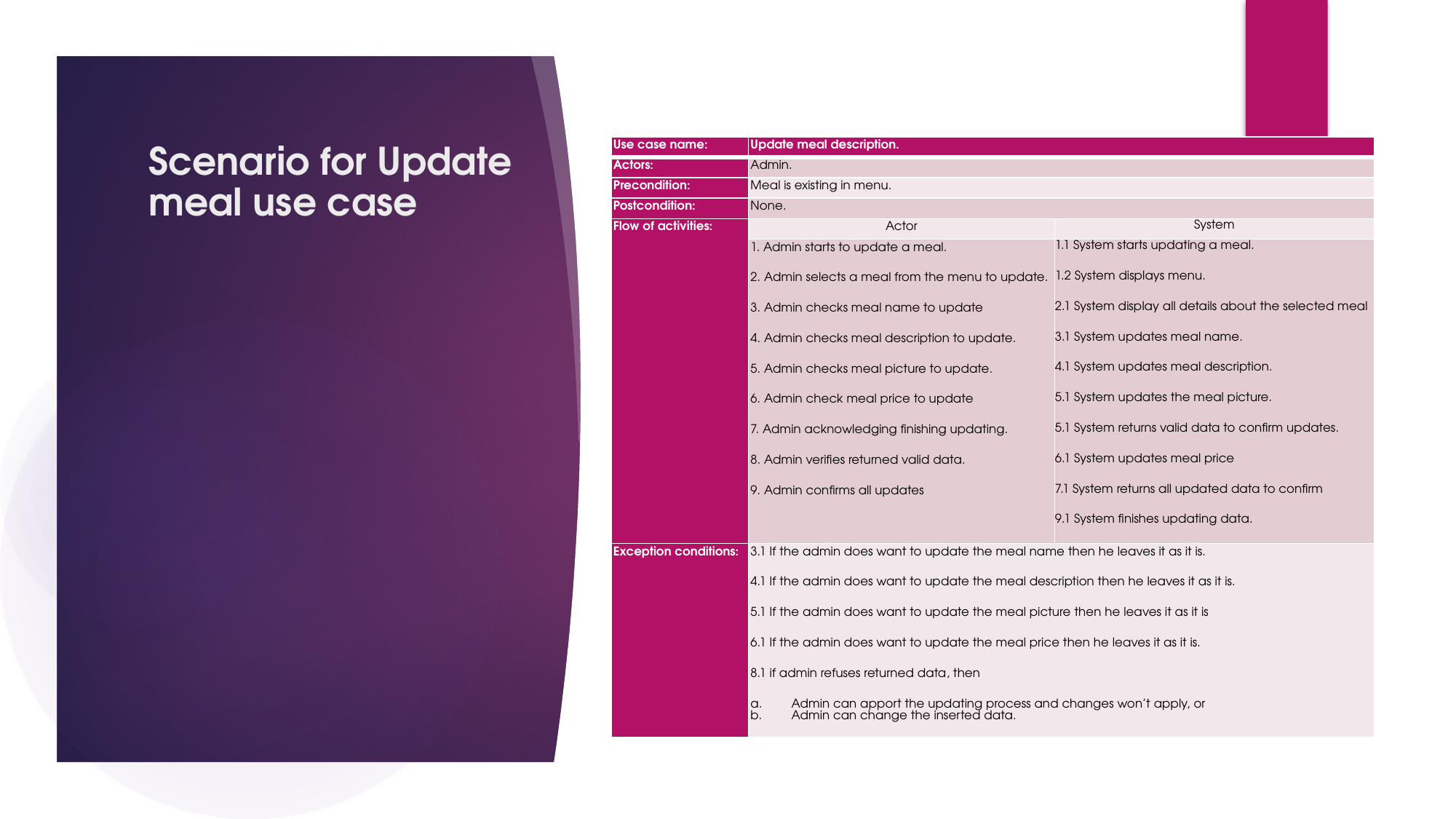

# Scenario for Update meal use case
| Use case name: | Update meal description. |  |
| --- | --- | --- |
| Actors: | Admin. |  |
| Precondition: | Meal is existing in menu. |  |
| Postcondition: | None. |  |
| Flow of activities: | Actor | System |
|  | 1. Admin starts to update a meal. 2. Admin selects a meal from the menu to update. 3. Admin checks meal name to update 4. Admin checks meal description to update. 5. Admin checks meal picture to update. 6. Admin check meal price to update 7. Admin acknowledging finishing updating. 8. Admin verifies returned valid data. 9. Admin confirms all updates | 1.1 System starts updating a meal. 1.2 System displays menu. 2.1 System display all details about the selected meal 3.1 System updates meal name. 4.1 System updates meal description. 5.1 System updates the meal picture. 5.1 System returns valid data to confirm updates. 6.1 System updates meal price 7.1 System returns all updated data to confirm 9.1 System finishes updating data. |
| Exception conditions: | 3.1 If the admin does want to update the meal name then he leaves it as it is. 4.1 If the admin does want to update the meal description then he leaves it as it is. 5.1 If the admin does want to update the meal picture then he leaves it as it is 6.1 If the admin does want to update the meal price then he leaves it as it is. 8.1 if admin refuses returned data, then Admin can apport the updating process and changes won’t apply, or Admin can change the inserted data. |  |